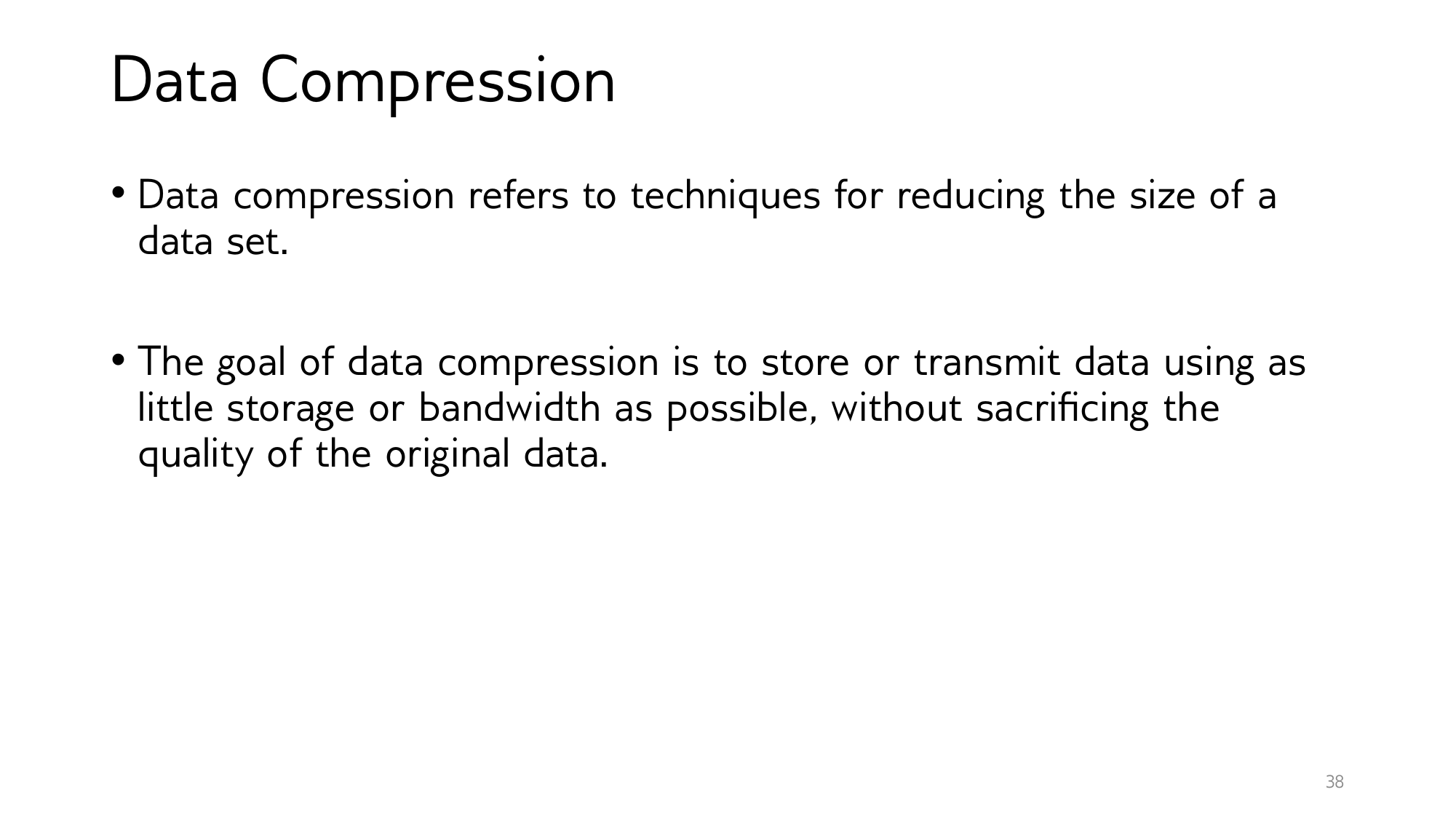

# Data Compression
Data compression refers to techniques for reducing the size of a data set.

The goal of data compression is to store or transmit data using as little storage or bandwidth as possible, without sacrificing the quality of the original data.
38